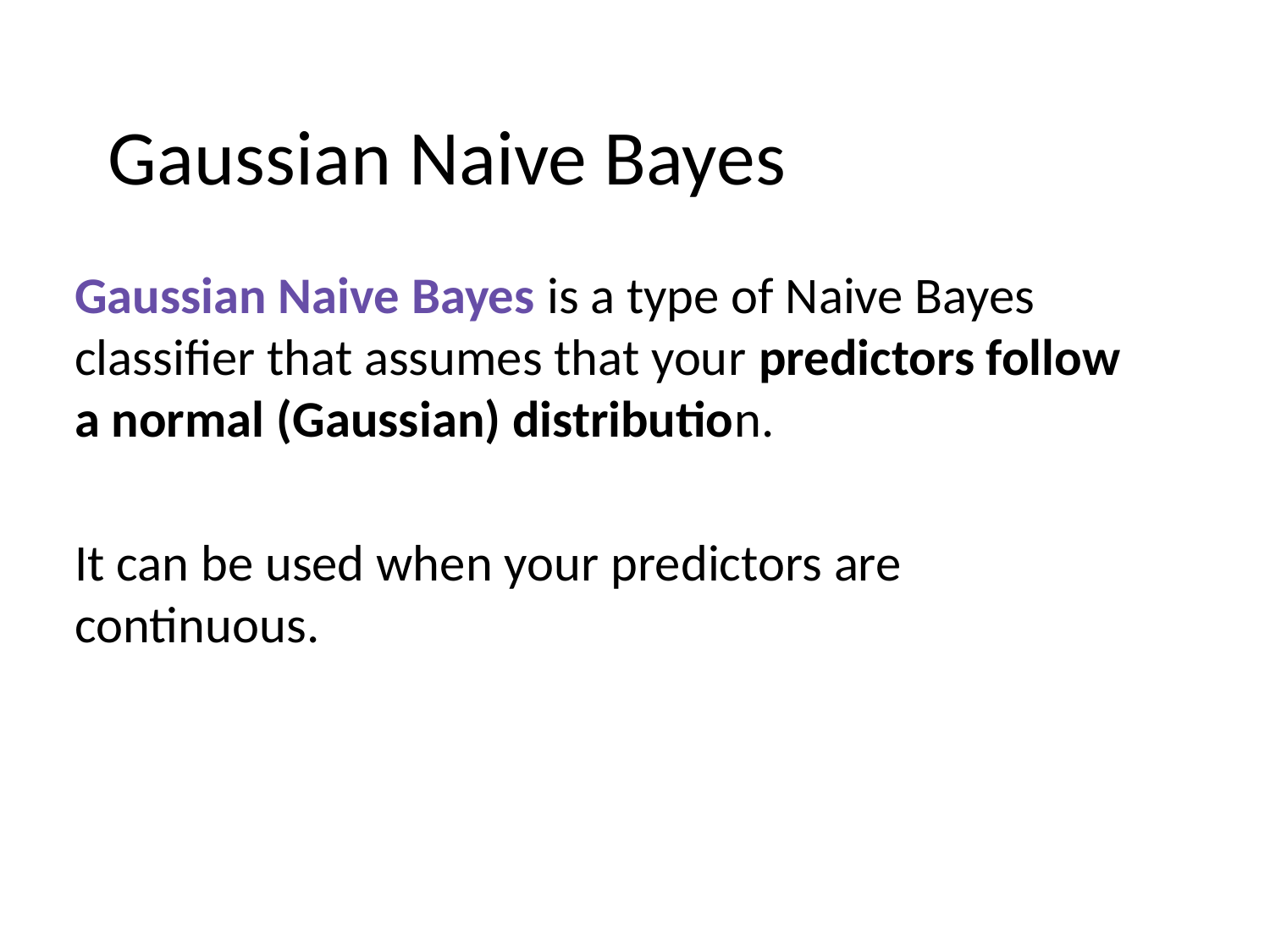

# Gaussian Naive Bayes
Gaussian Naive Bayes is a type of Naive Bayes classifier that assumes that your predictors follow a normal (Gaussian) distribution.

It can be used when your predictors are continuous.